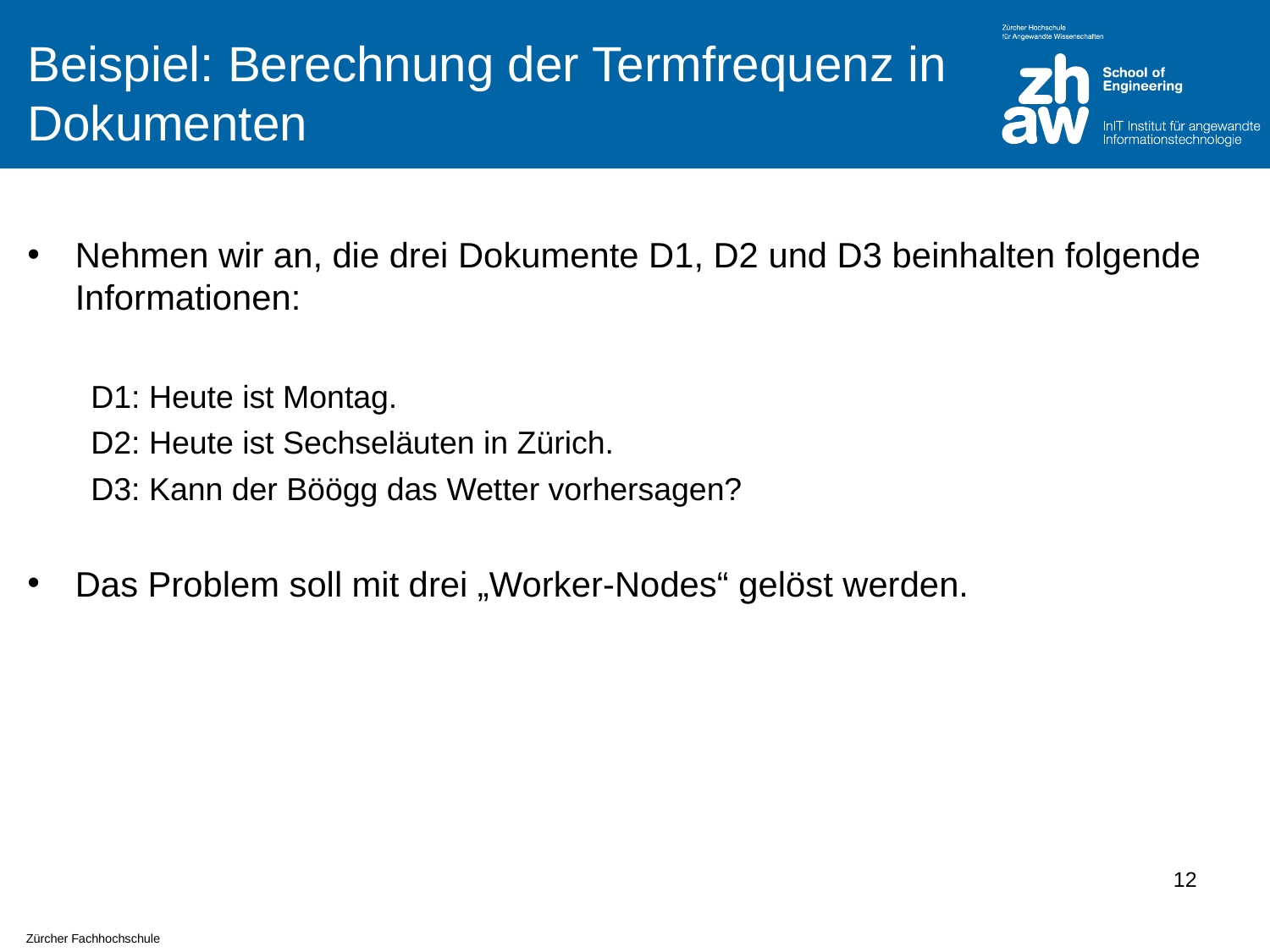

# Beispiel: Berechnung der Termfrequenz in Dokumenten
Nehmen wir an, die drei Dokumente D1, D2 und D3 beinhalten folgende Informationen:

D1: Heute ist Montag.
D2: Heute ist Sechseläuten in Zürich.
D3: Kann der Böögg das Wetter vorhersagen?

Das Problem soll mit drei „Worker-Nodes“ gelöst werden.
12